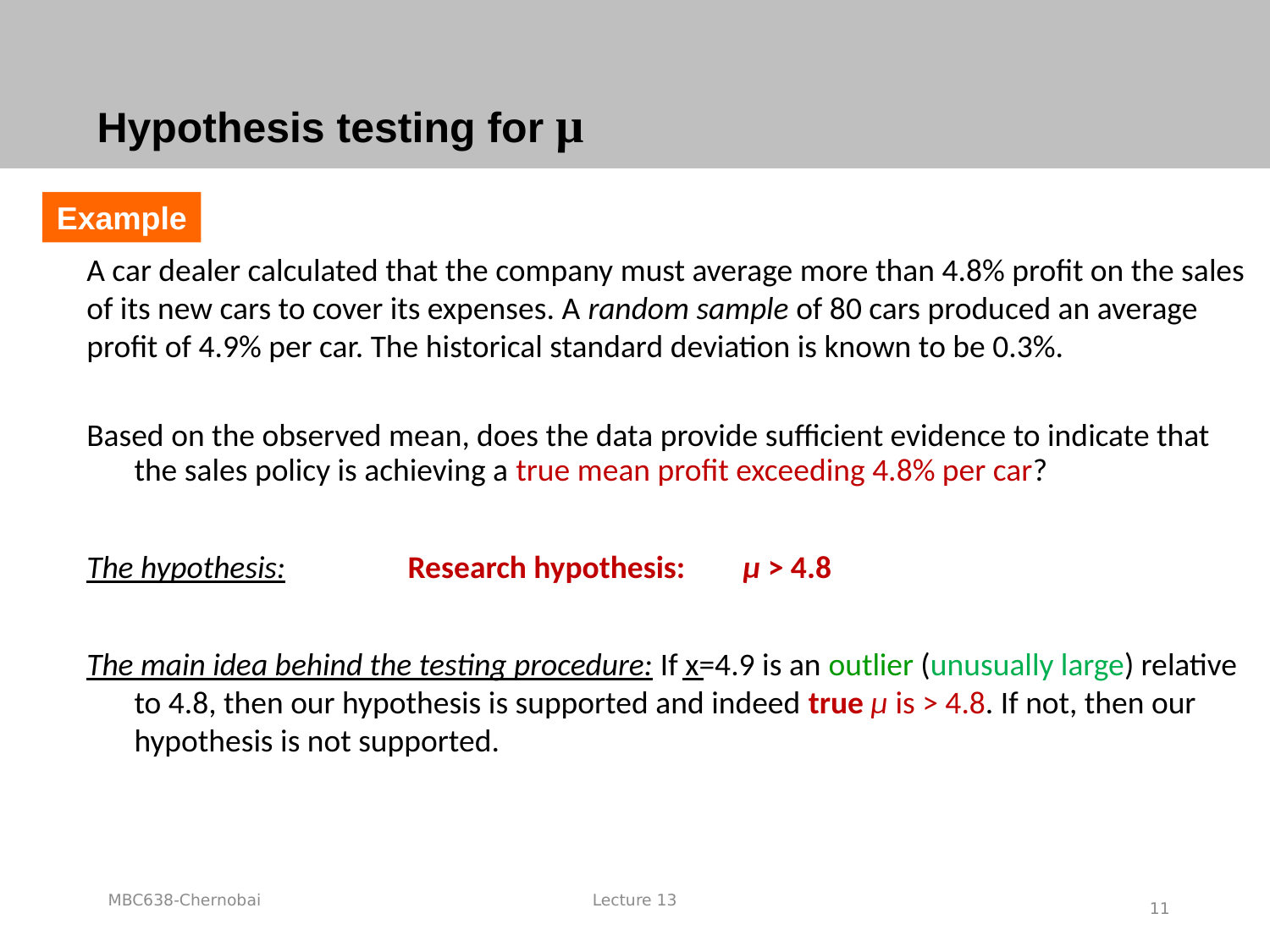

# Hypothesis testing for μ
Example
A car dealer calculated that the company must average more than 4.8% profit on the sales of its new cars to cover its expenses. A random sample of 80 cars produced an average profit of 4.9% per car. The historical standard deviation is known to be 0.3%.

Based on the observed mean, does the data provide sufficient evidence to indicate that the sales policy is achieving a true mean profit exceeding 4.8% per car?

The hypothesis:                 Research hypothesis:        µ > 4.8

The main idea behind the testing procedure: If x=4.9 is an outlier (unusually large) relative to 4.8, then our hypothesis is supported and indeed true µ is > 4.8. If not, then our hypothesis is not supported.

MBC638-Chernobai
Lecture 13
11